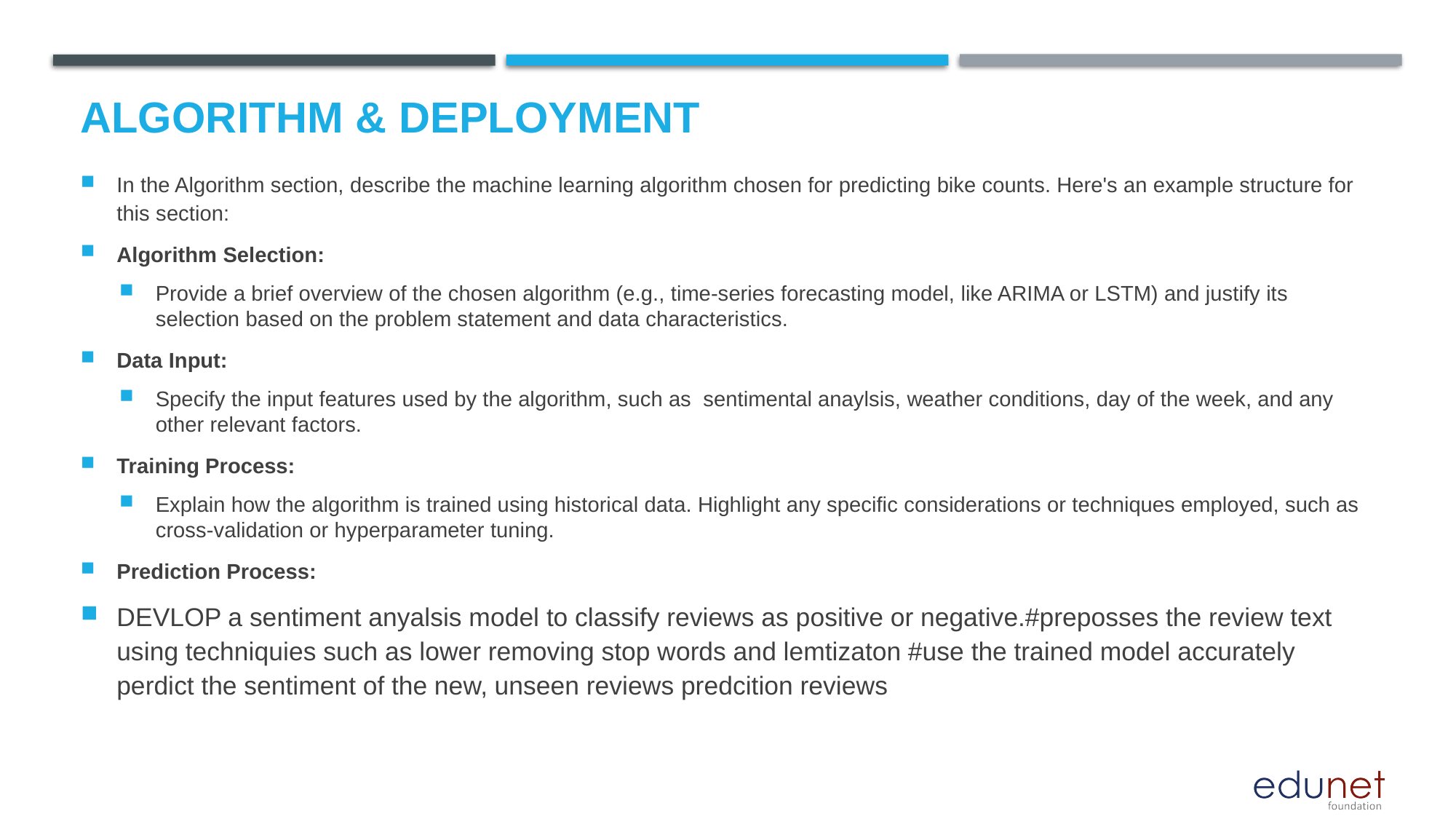

# Algorithm & Deployment
In the Algorithm section, describe the machine learning algorithm chosen for predicting bike counts. Here's an example structure for this section:
Algorithm Selection:
Provide a brief overview of the chosen algorithm (e.g., time-series forecasting model, like ARIMA or LSTM) and justify its selection based on the problem statement and data characteristics.
Data Input:
Specify the input features used by the algorithm, such as  sentimental anaylsis, weather conditions, day of the week, and any other relevant factors.
Training Process:
Explain how the algorithm is trained using historical data. Highlight any specific considerations or techniques employed, such as cross-validation or hyperparameter tuning.
Prediction Process:
DEVLOP a sentiment anyalsis model to classify reviews as positive or negative.#preposses the review text using techniquies such as lower removing stop words and lemtizaton #use the trained model accurately perdict the sentiment of the new, unseen reviews predcition reviews